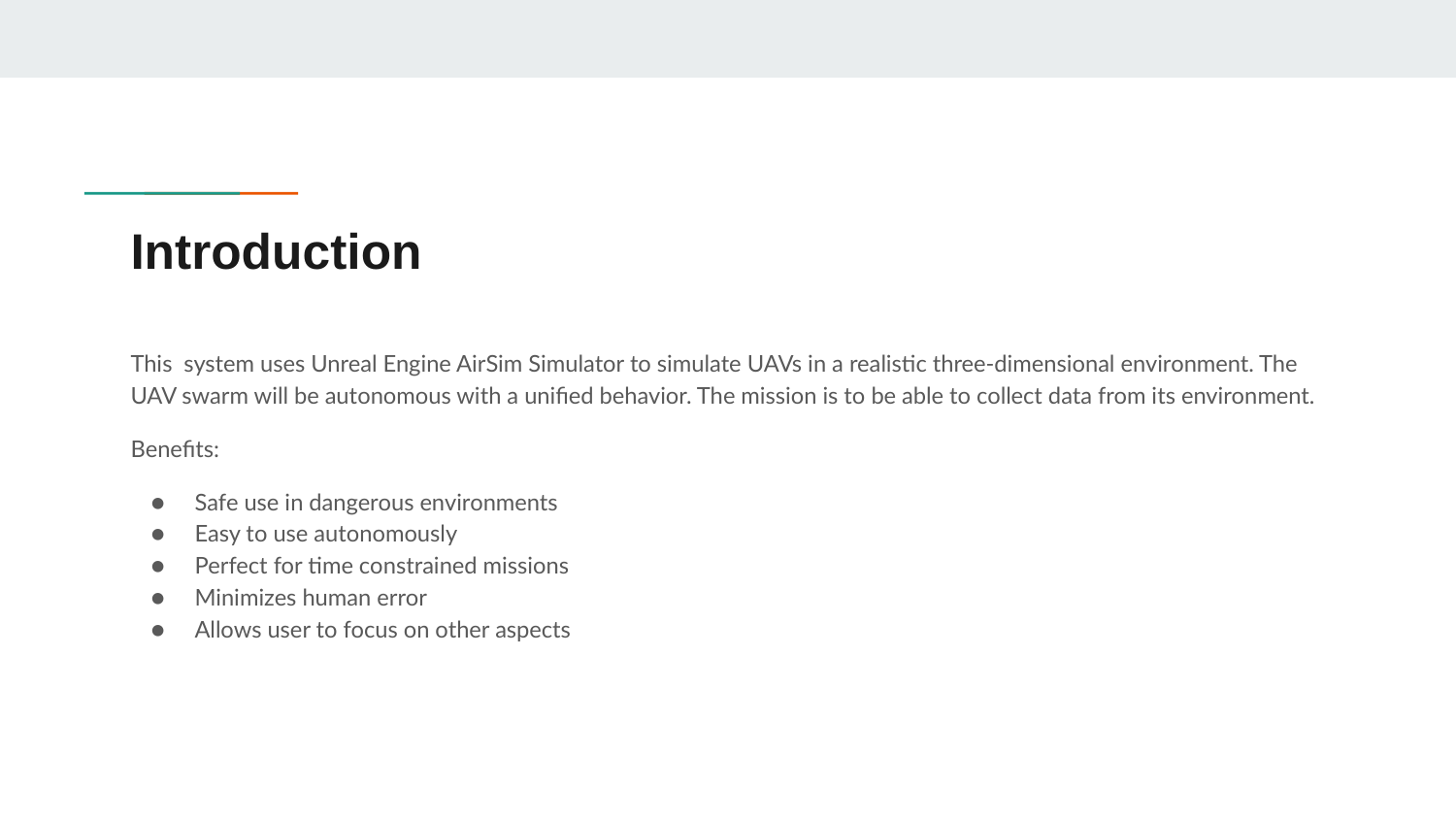

# Introduction
This  system uses Unreal Engine AirSim Simulator to simulate UAVs in a realistic three-dimensional environment. The UAV swarm will be autonomous with a unified behavior. The mission is to be able to collect data from its environment.
Benefits:
Safe use in dangerous environments
Easy to use autonomously
Perfect for time constrained missions
Minimizes human error
Allows user to focus on other aspects